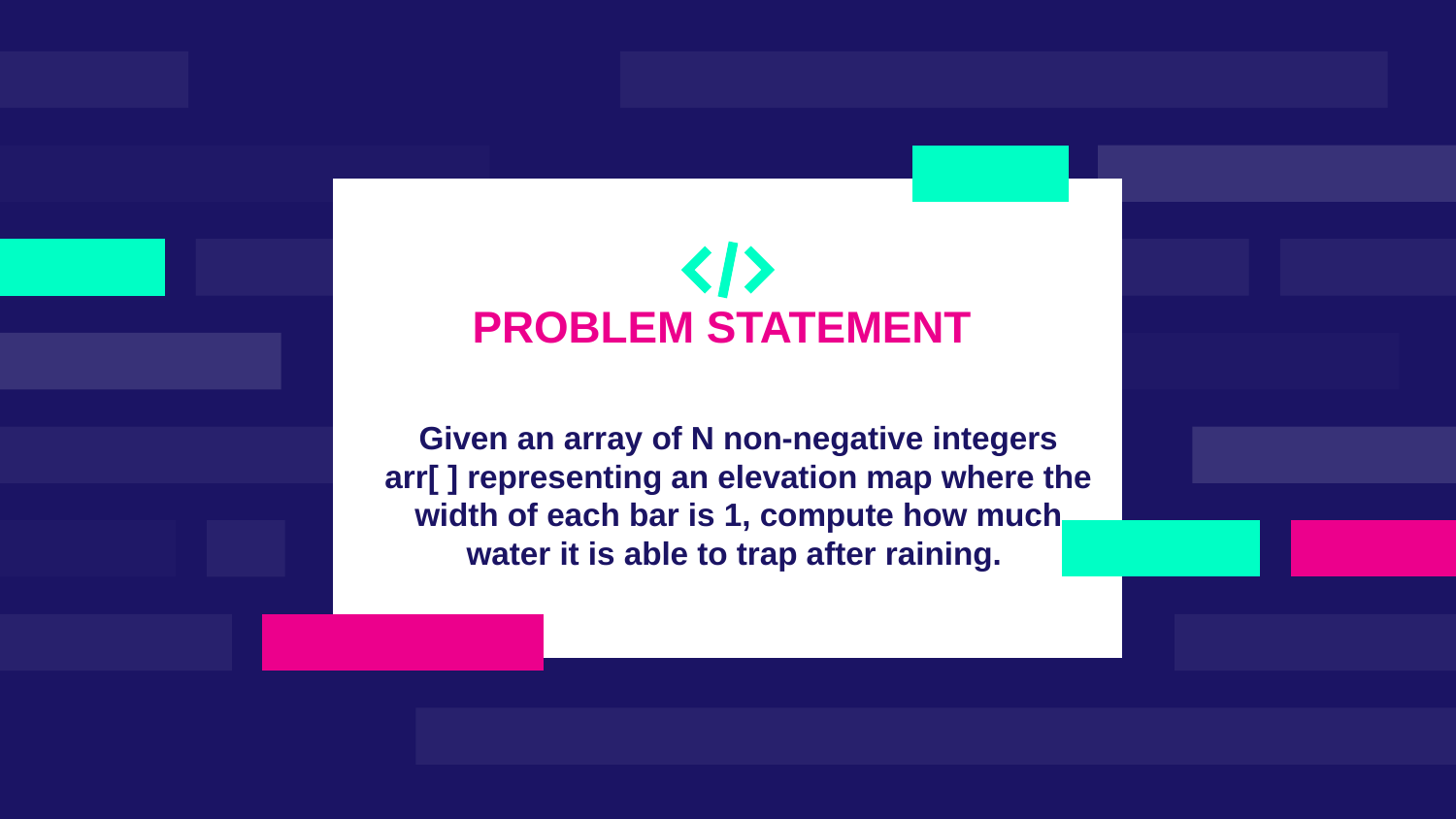

# PROBLEM STATEMENT
Given an array of N non-negative integers arr[ ] representing an elevation map where the width of each bar is 1, compute how much water it is able to trap after raining.